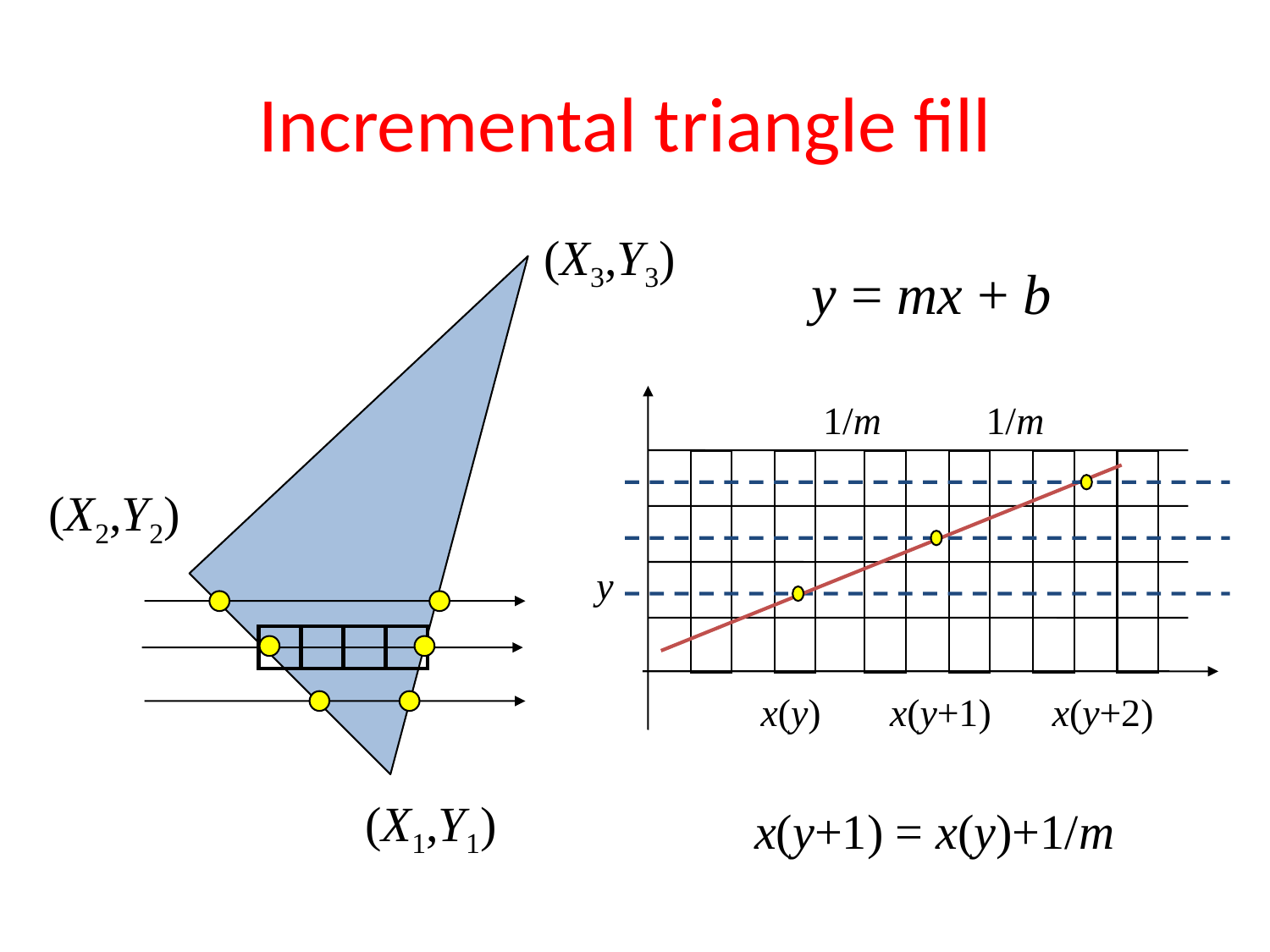

# Incremental triangle fill
(X3,Y3)
y = mx + b

1/m
1/m

(X2,Y2)

y

x(y)
x(y+1)
x(y+2)

(X1,Y1)
x(y+1) = x(y)+1/m